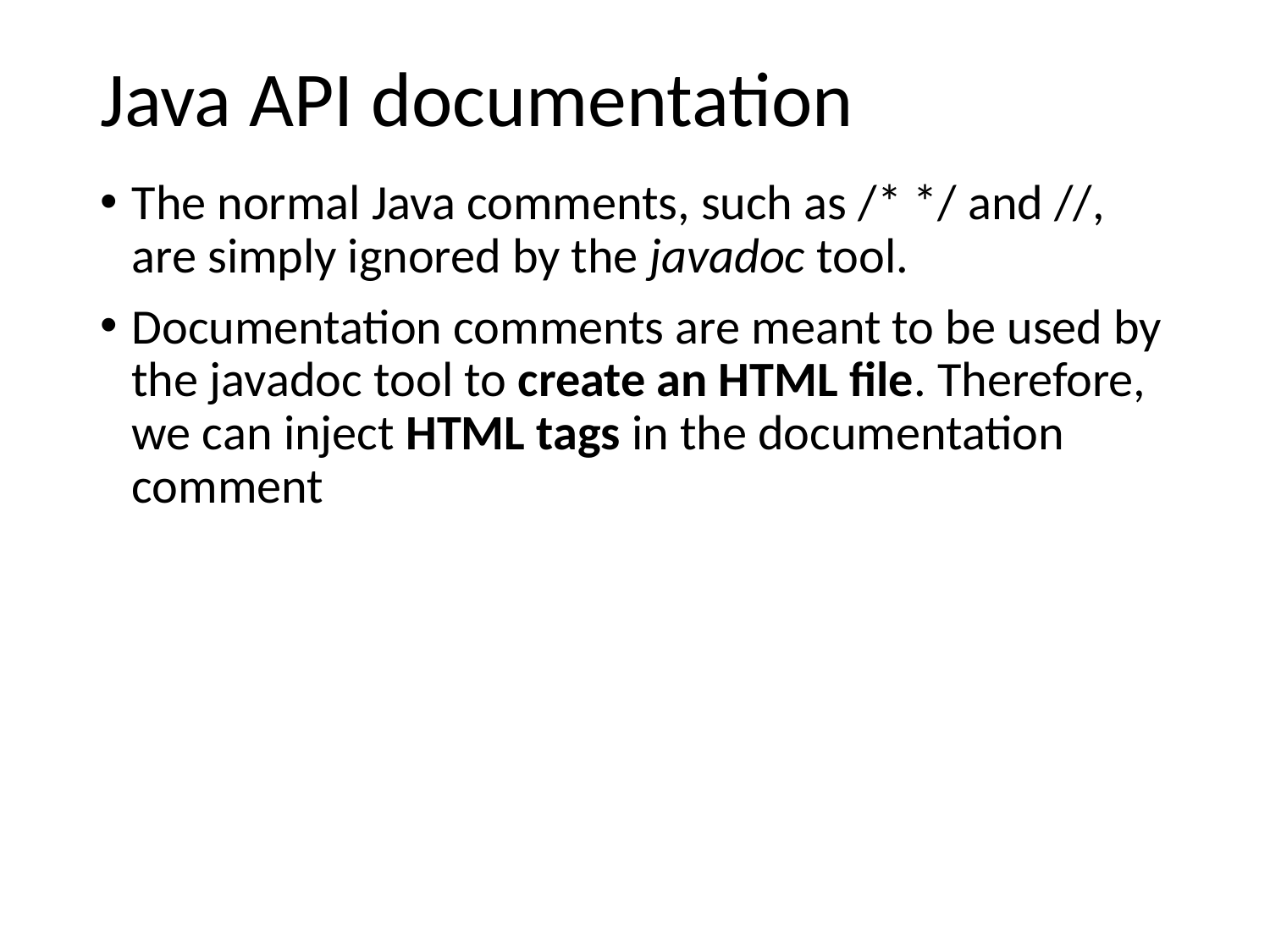

# Java API documentation
The normal Java comments, such as /* */ and //, are simply ignored by the javadoc tool.
Documentation comments are meant to be used by the javadoc tool to create an HTML file. Therefore, we can inject HTML tags in the documentation comment